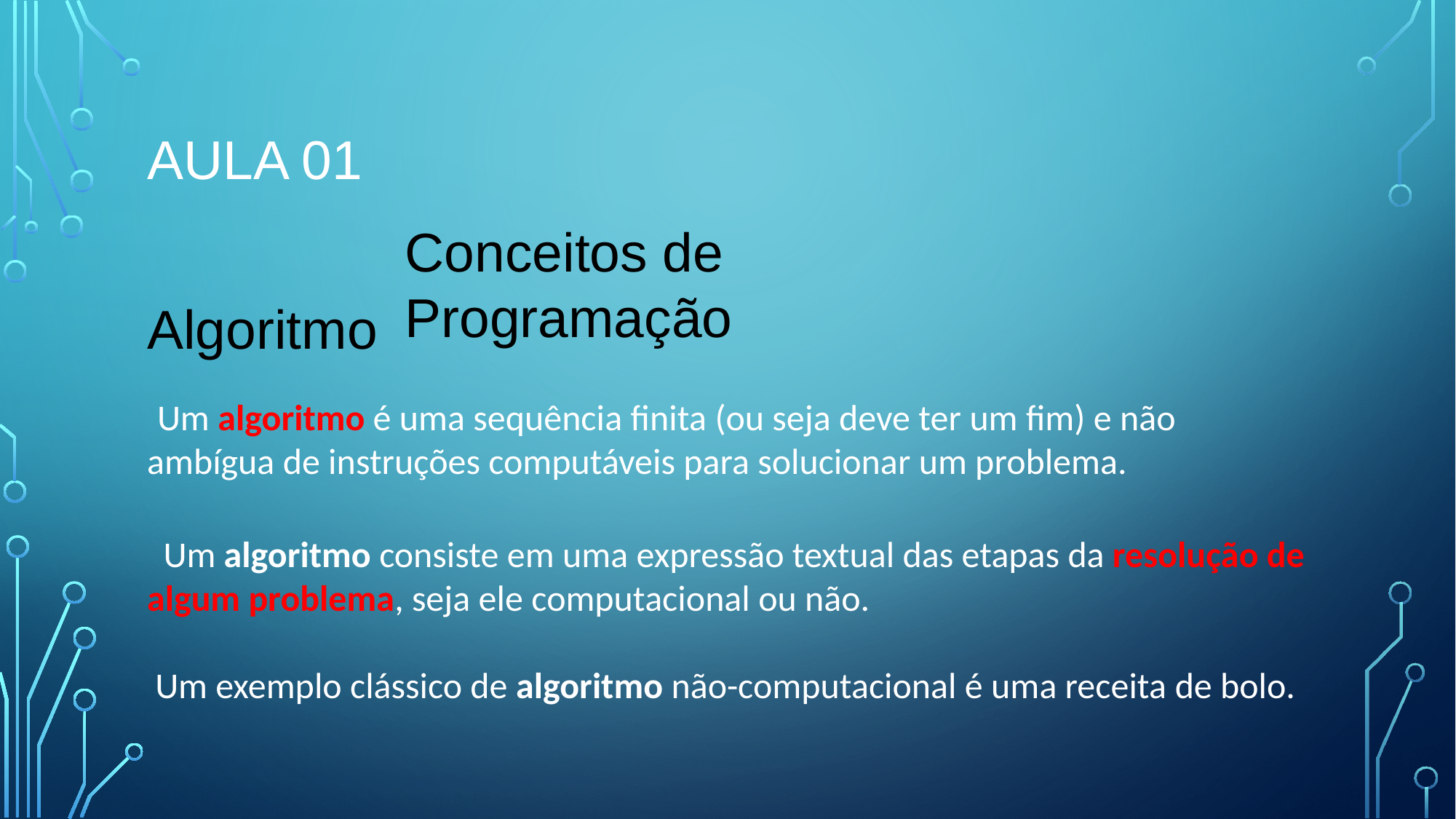

# AULA 01
Conceitos de Programação
Algoritmo
 Um algoritmo é uma sequência finita (ou seja deve ter um fim) e não ambígua de instruções computáveis para solucionar um problema.
  Um algoritmo consiste em uma expressão textual das etapas da resolução de algum problema, seja ele computacional ou não.
 Um exemplo clássico de algoritmo não-computacional é uma receita de bolo.